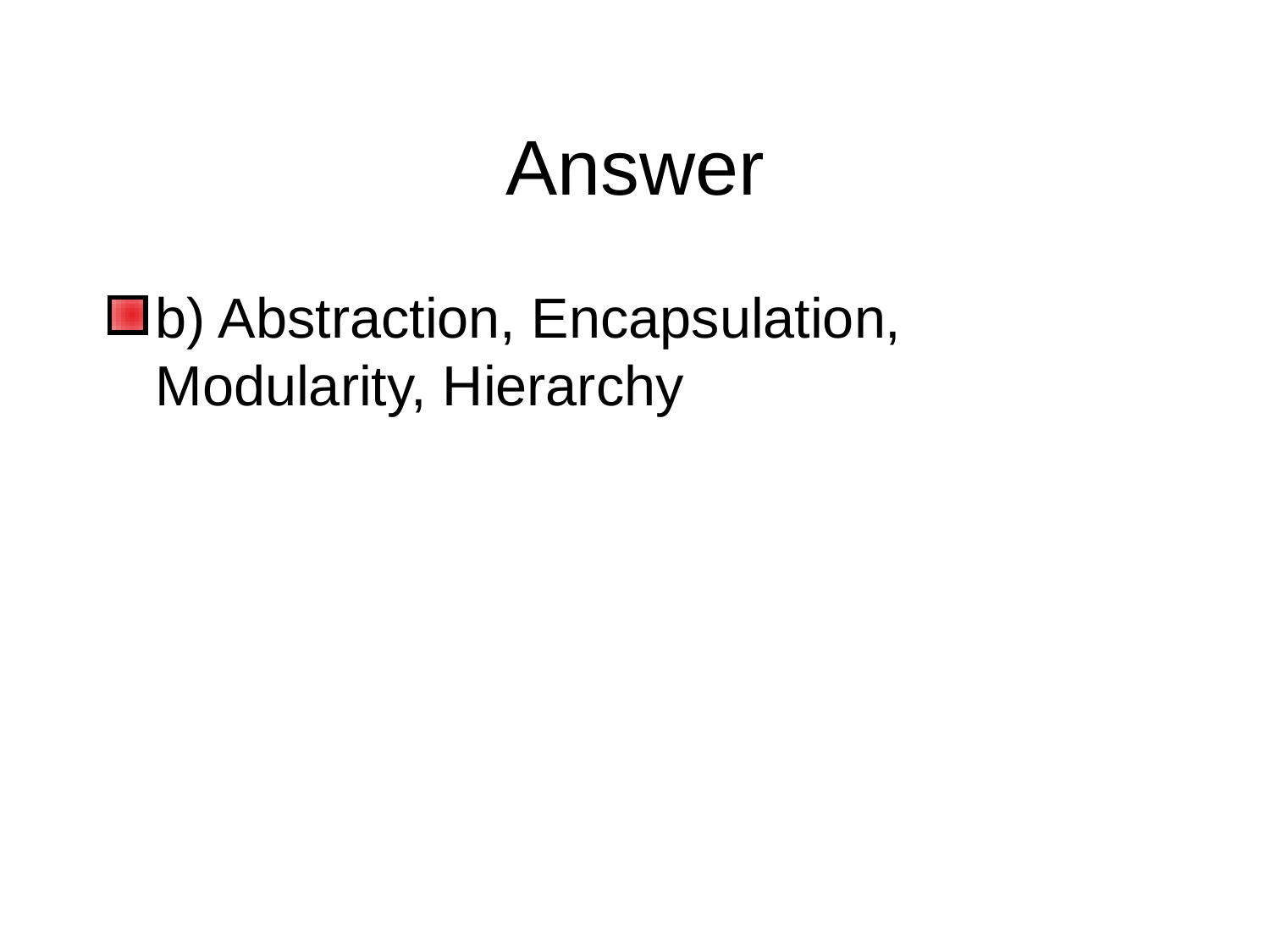

# Answer
b) Abstraction, Encapsulation, Modularity, Hierarchy